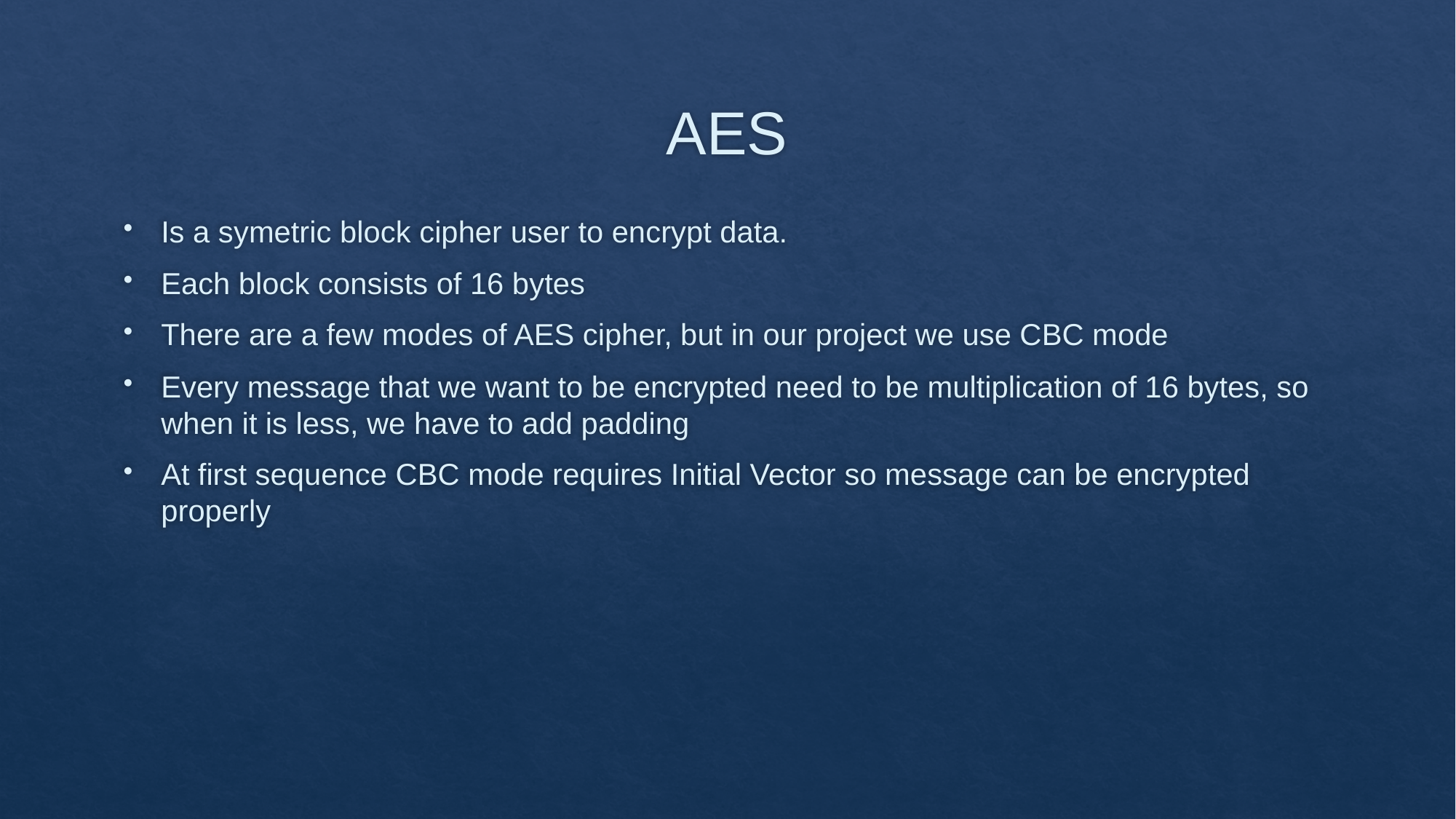

# AES
Is a symetric block cipher user to encrypt data.
Each block consists of 16 bytes
There are a few modes of AES cipher, but in our project we use CBC mode
Every message that we want to be encrypted need to be multiplication of 16 bytes, so when it is less, we have to add padding
At first sequence CBC mode requires Initial Vector so message can be encrypted properly